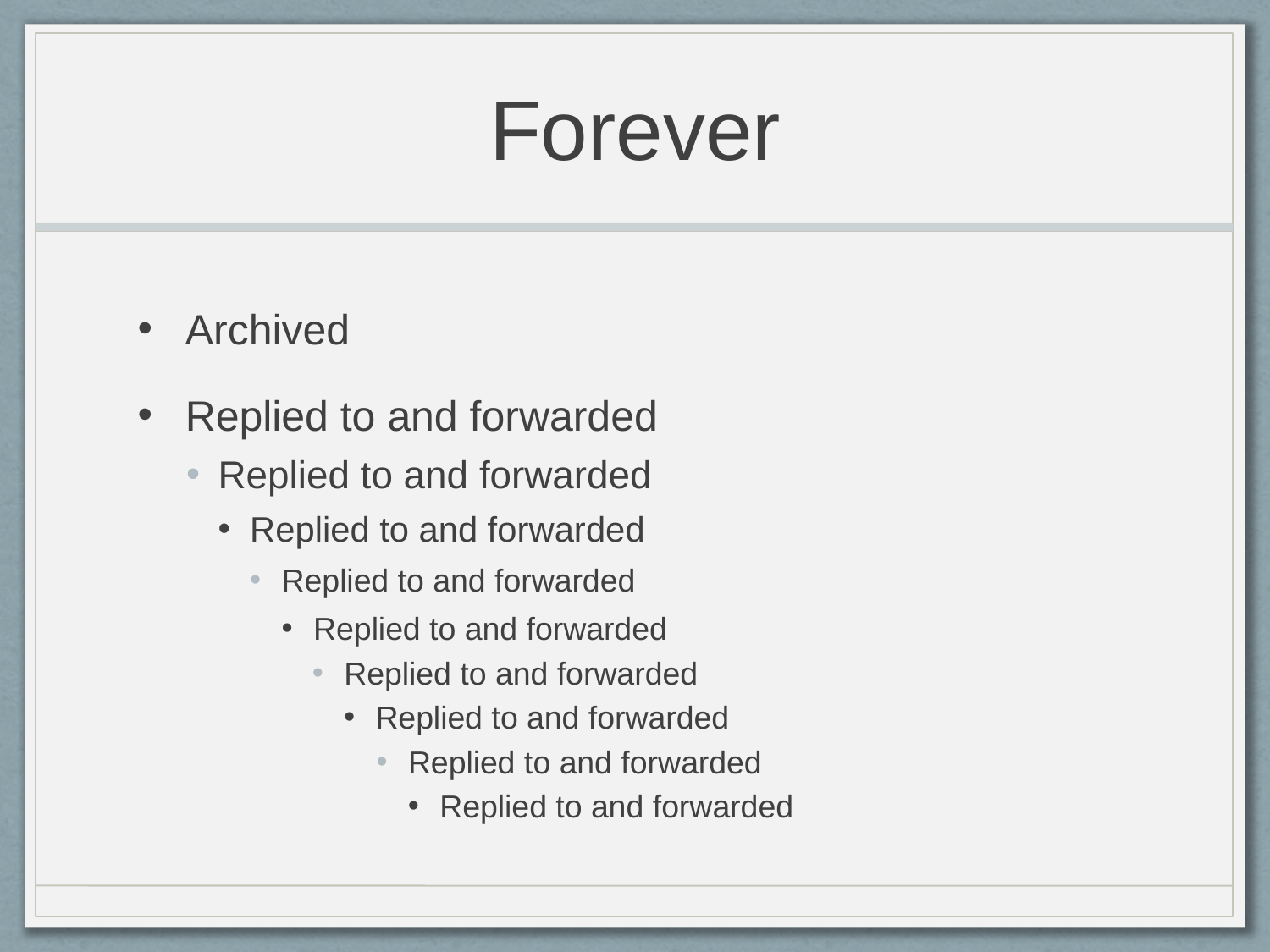

# Forever
Archived
Replied to and forwarded
Replied to and forwarded
Replied to and forwarded
Replied to and forwarded
Replied to and forwarded
Replied to and forwarded
Replied to and forwarded
Replied to and forwarded
Replied to and forwarded